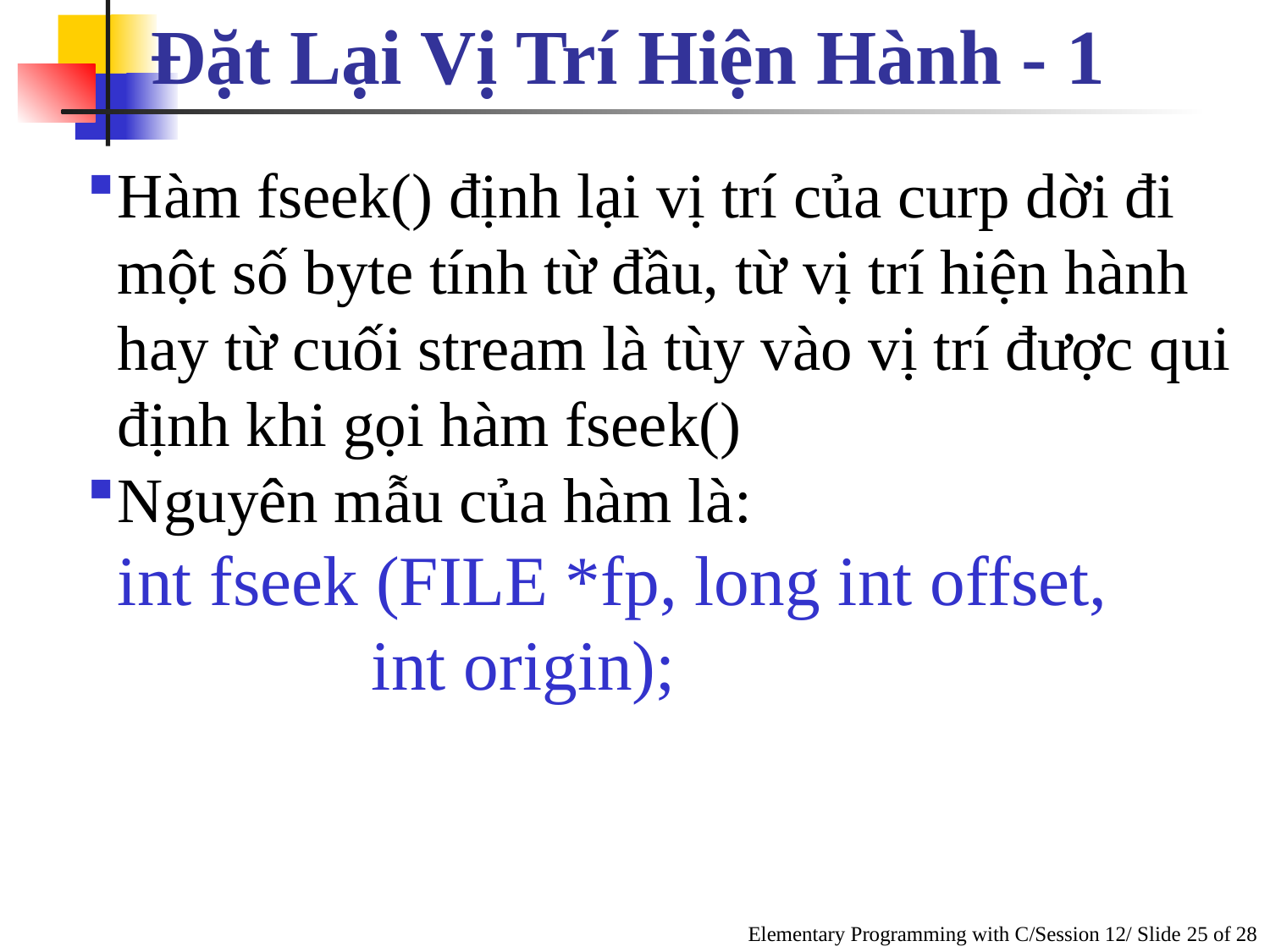

Đặt Lại Vị Trí Hiện Hành - 1
Hàm fseek() định lại vị trí của curp dời đi một số byte tính từ đầu, từ vị trí hiện hành hay từ cuối stream là tùy vào vị trí được qui định khi gọi hàm fseek()
Nguyên mẫu của hàm là:
	int fseek (FILE *fp, long int offset, 			int origin);
Elementary Programming with C/Session 12/ Slide 25 of 28